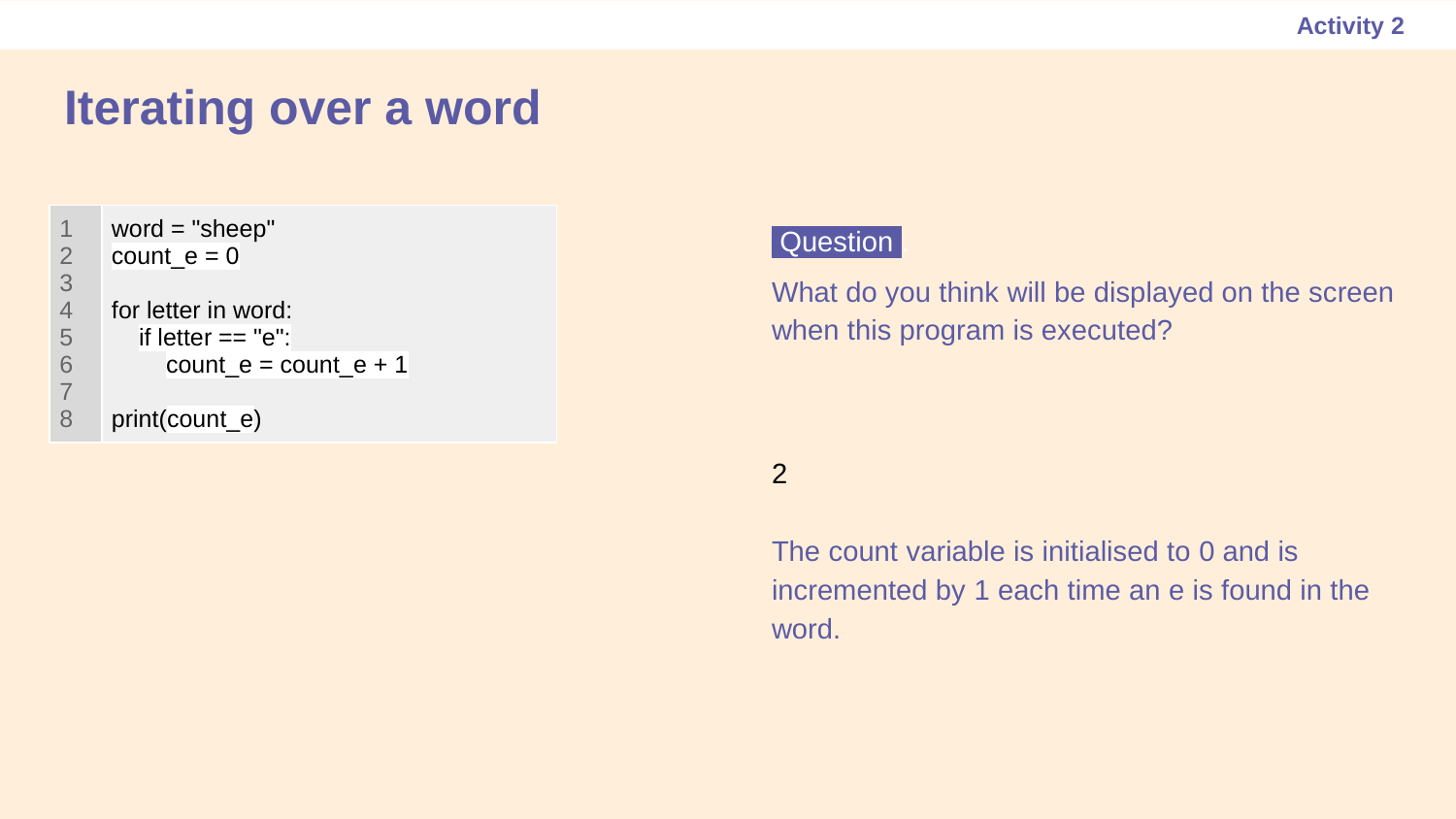

Activity 2
Iterating over a word
| 1 2 3 4 5 6 7 8 | word = "sheep" count\_e = 0 for letter in word: if letter == "e": count\_e = count\_e + 1 print(count\_e) |
| --- | --- |
 Question .
What do you think will be displayed on the screen when this program is executed?
2

The count variable is initialised to 0 and is incremented by 1 each time an e is found in the word.